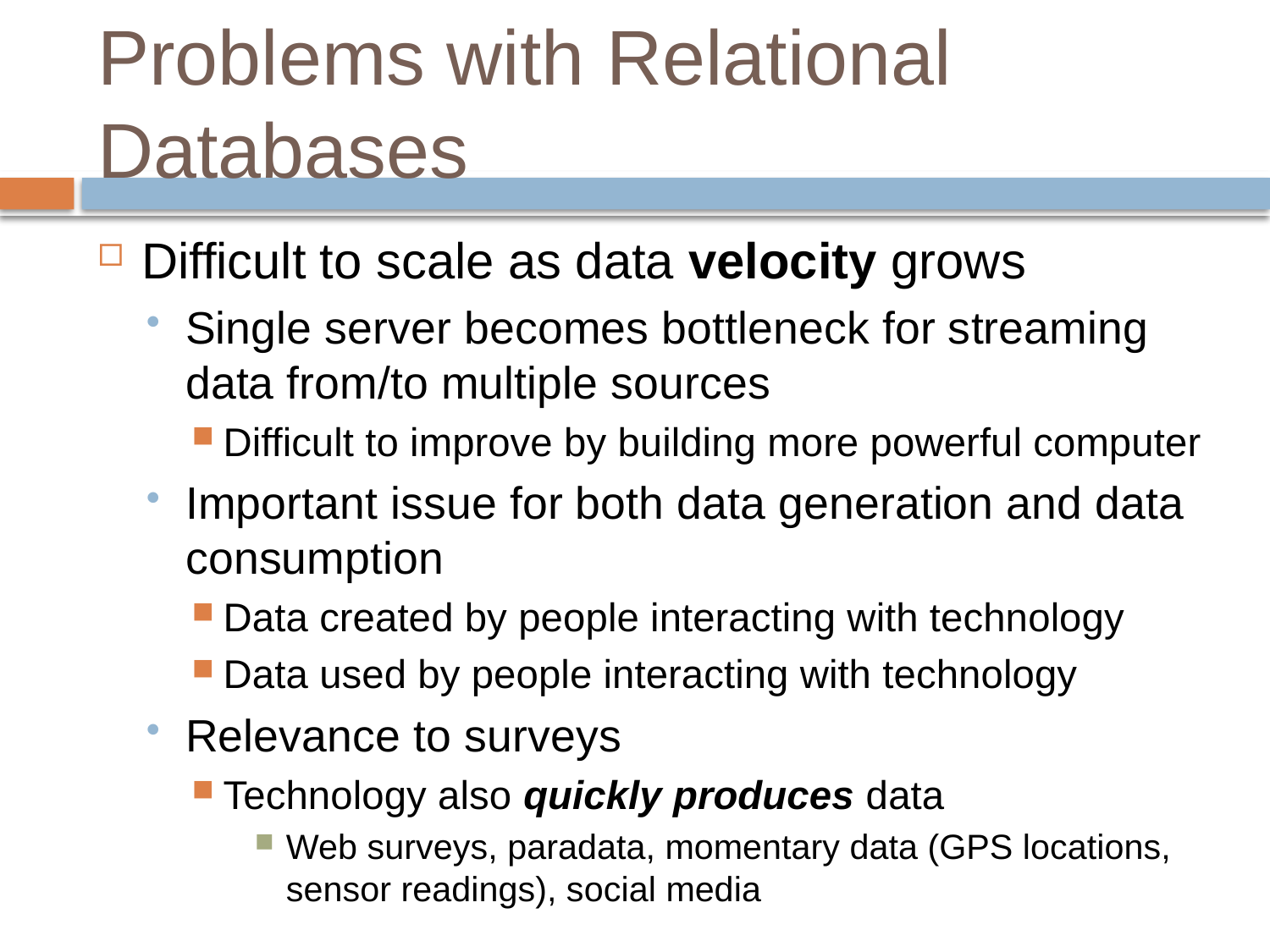

# Problems with Relational Databases
Difficult to scale as data velocity grows
Single server becomes bottleneck for streaming data from/to multiple sources
Difficult to improve by building more powerful computer
Important issue for both data generation and data consumption
Data created by people interacting with technology
Data used by people interacting with technology
Relevance to surveys
Technology also quickly produces data
Web surveys, paradata, momentary data (GPS locations, sensor readings), social media